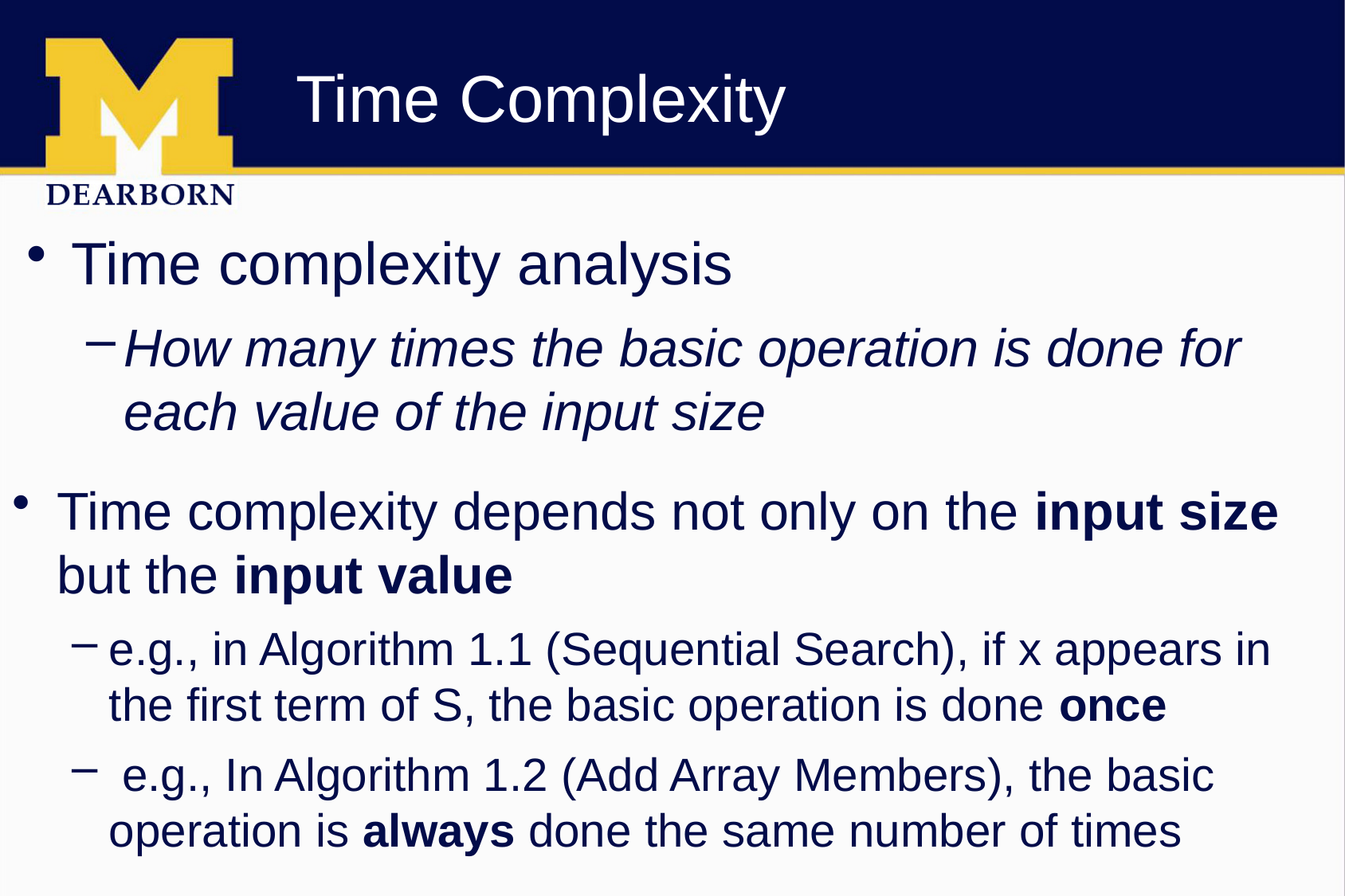

# Time Complexity
Time complexity analysis
How many times the basic operation is done for each value of the input size

Time complexity depends not only on the input size but the input value
e.g., in Algorithm 1.1 (Sequential Search), if x appears in the first term of S, the basic operation is done once
 e.g., In Algorithm 1.2 (Add Array Members), the basic operation is always done the same number of times